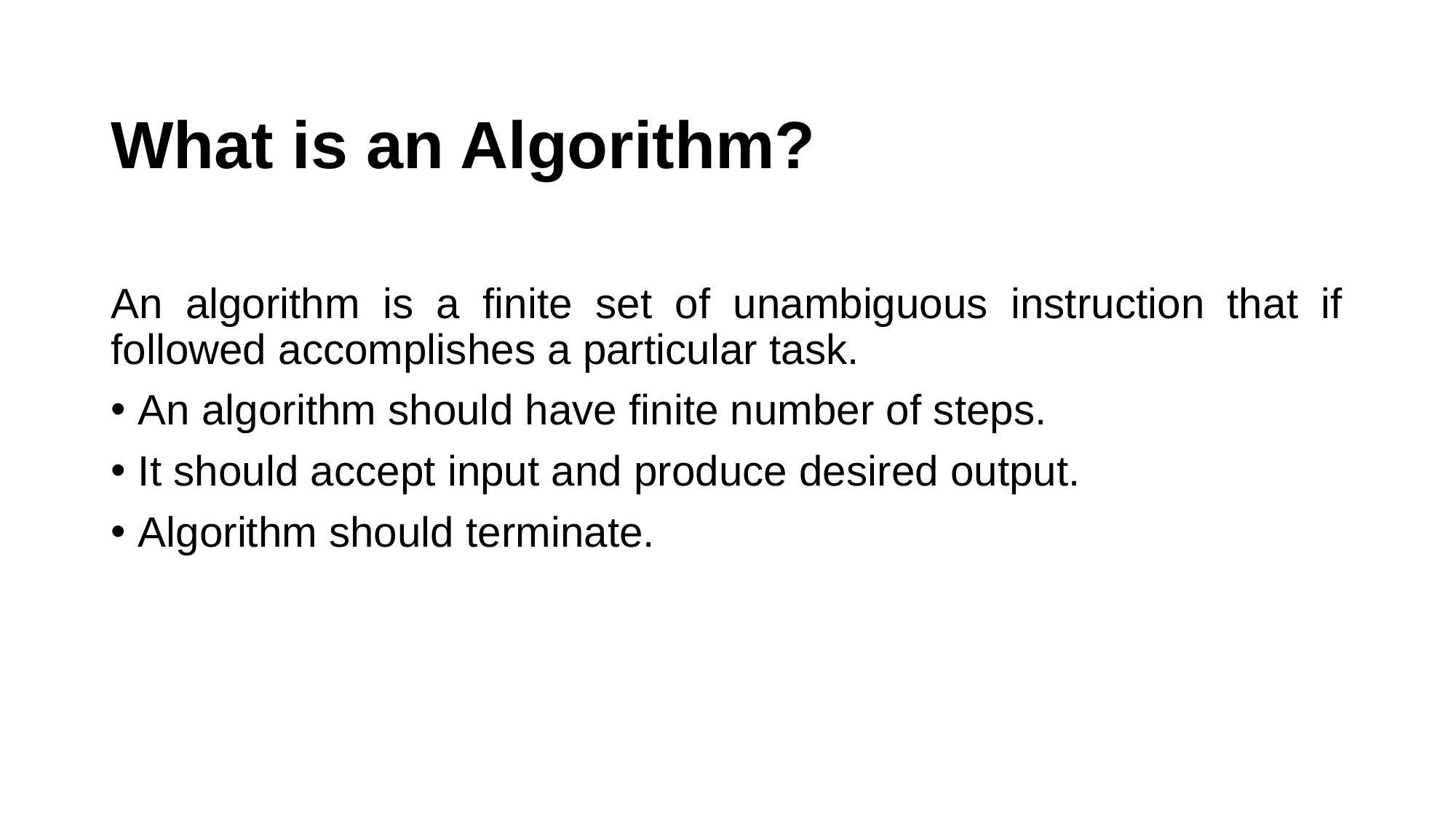

# What is an Algorithm?
An algorithm is a finite set of unambiguous instruction that if followed accomplishes a particular task.
An algorithm should have finite number of steps.
It should accept input and produce desired output.
Algorithm should terminate.